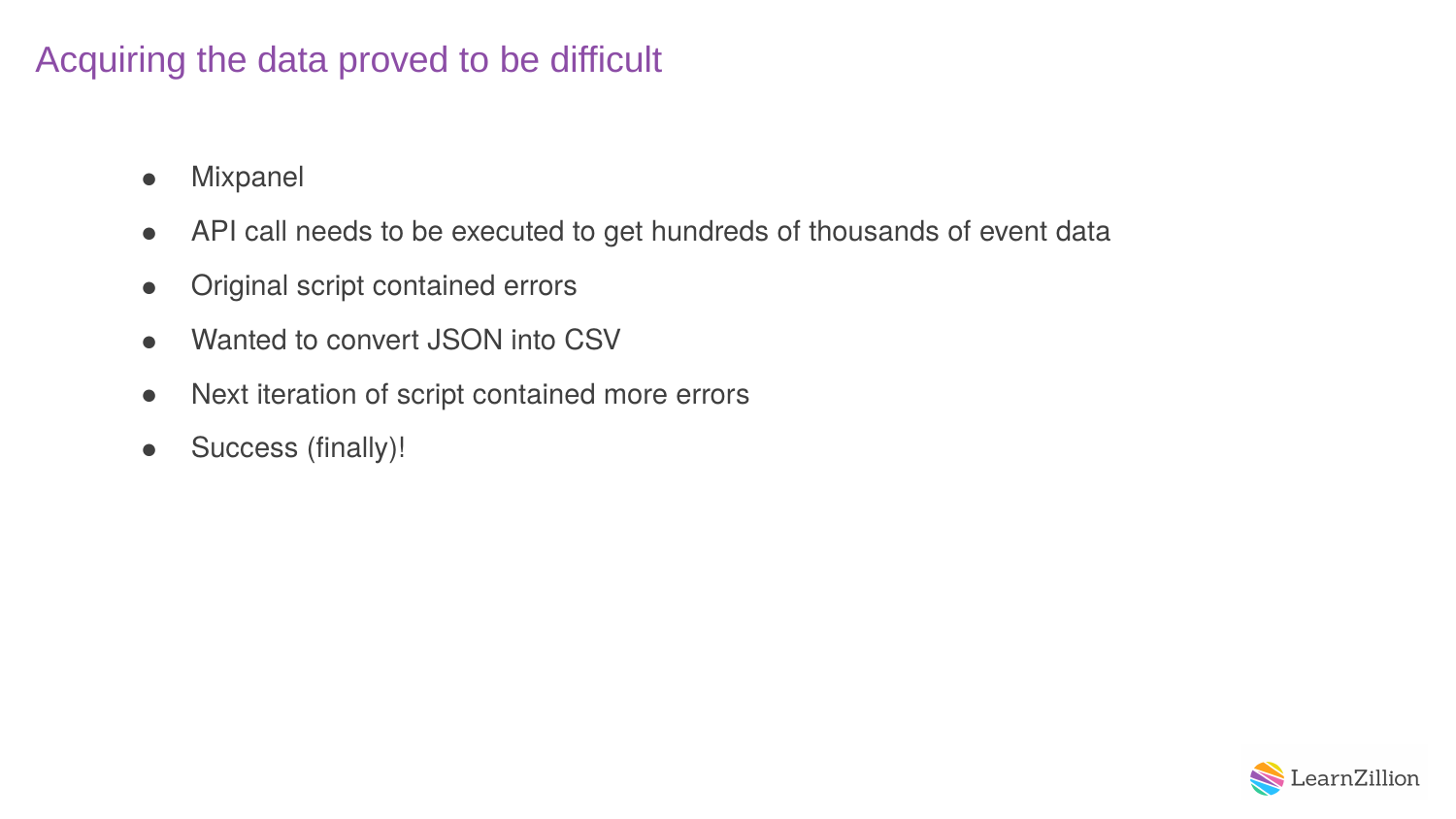

# Acquiring the data proved to be difficult
Mixpanel
API call needs to be executed to get hundreds of thousands of event data
Original script contained errors
Wanted to convert JSON into CSV
Next iteration of script contained more errors
Success (finally)!